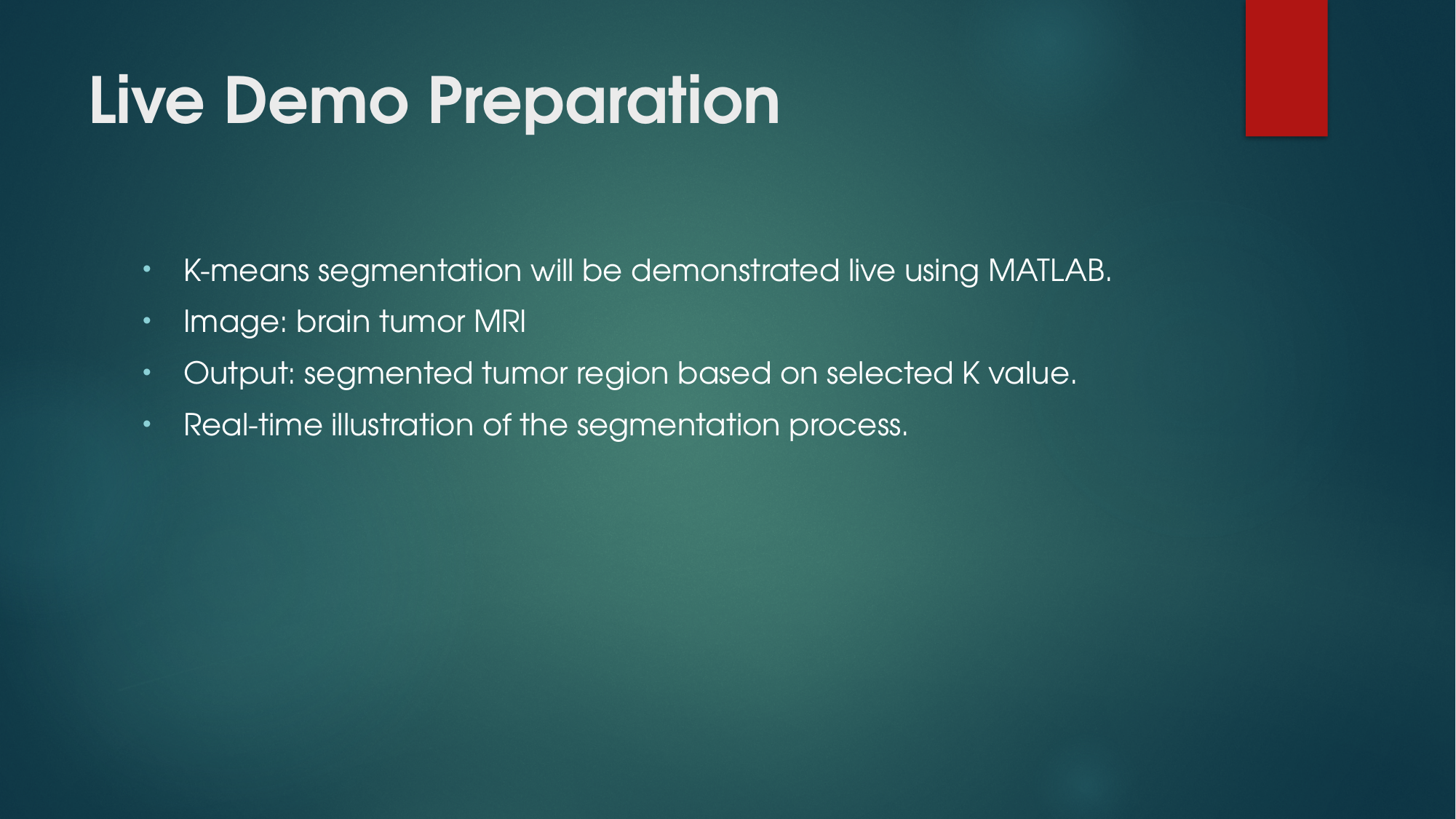

# Live Demo Preparation
K-means segmentation will be demonstrated live using MATLAB.
Image: brain tumor MRI
Output: segmented tumor region based on selected K value.
Real-time illustration of the segmentation process.